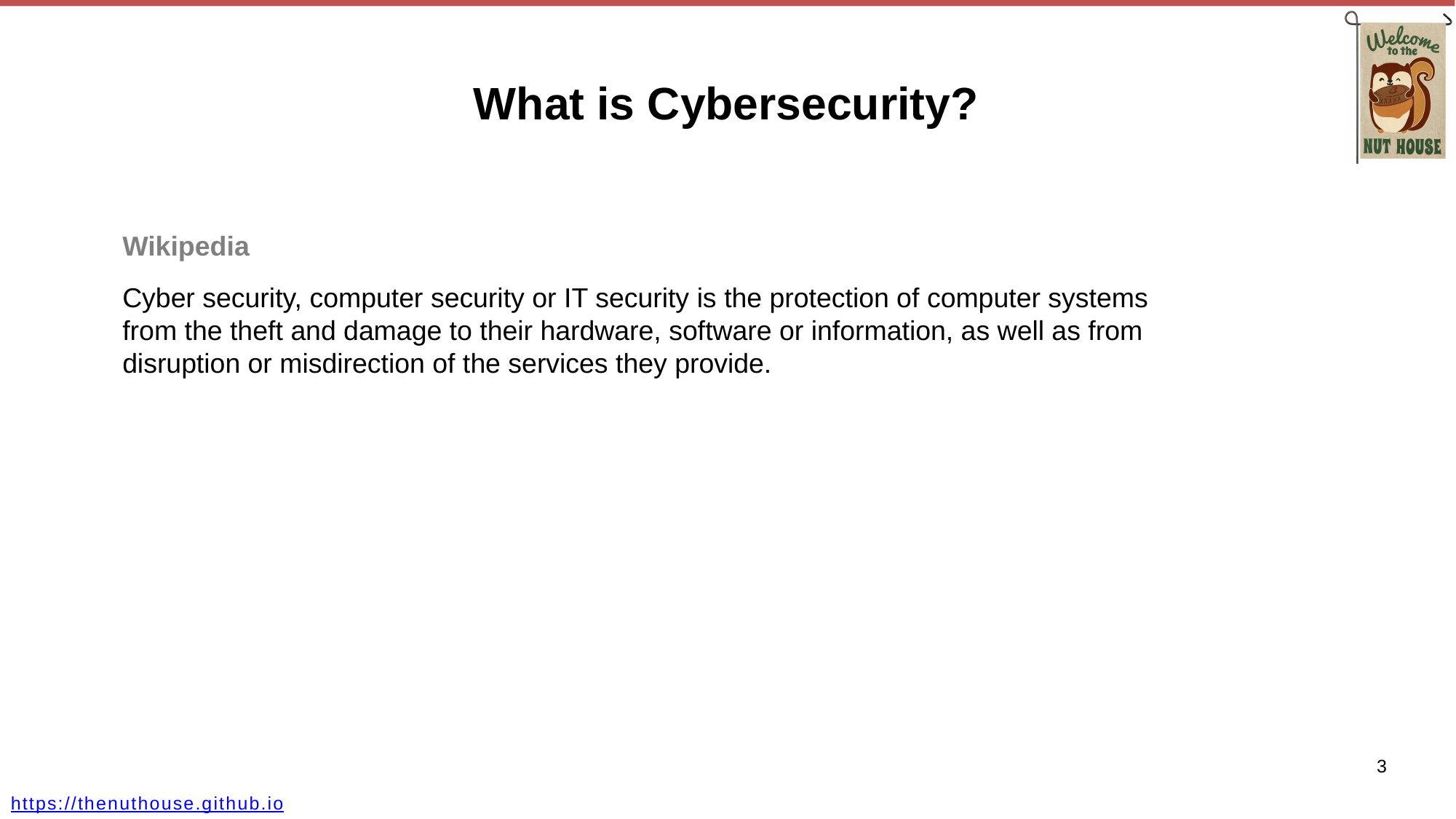

What is Cybersecurity?
Wikipedia

Cyber security, computer security or IT security is the protection of computer systems from the theft and damage to their hardware, software or information, as well as from disruption or misdirection of the services they provide.
3